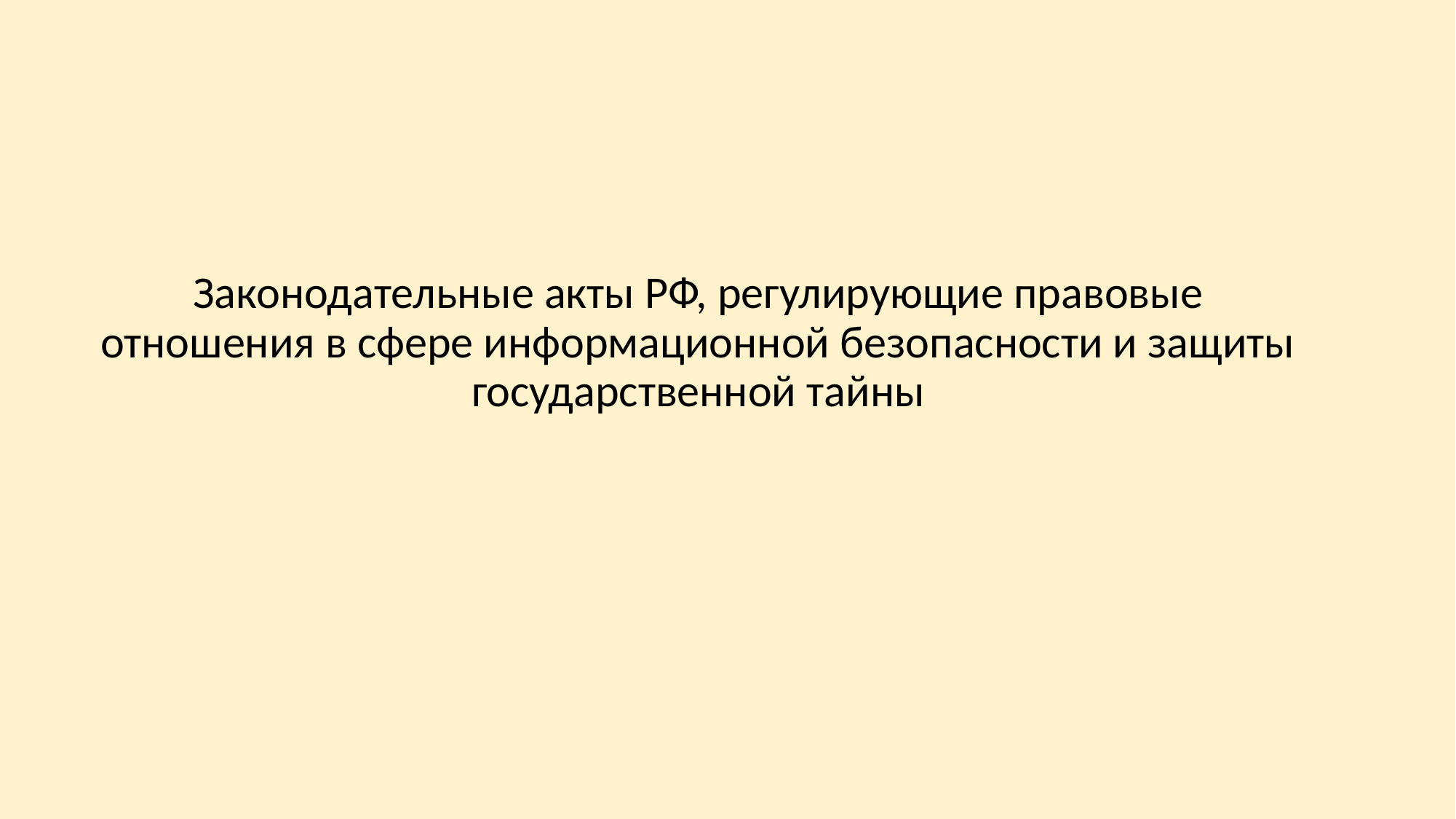

# Законодательные акты РФ, регулирующие правовые отношения в сфере информационной безопасности и защиты государственной тайны